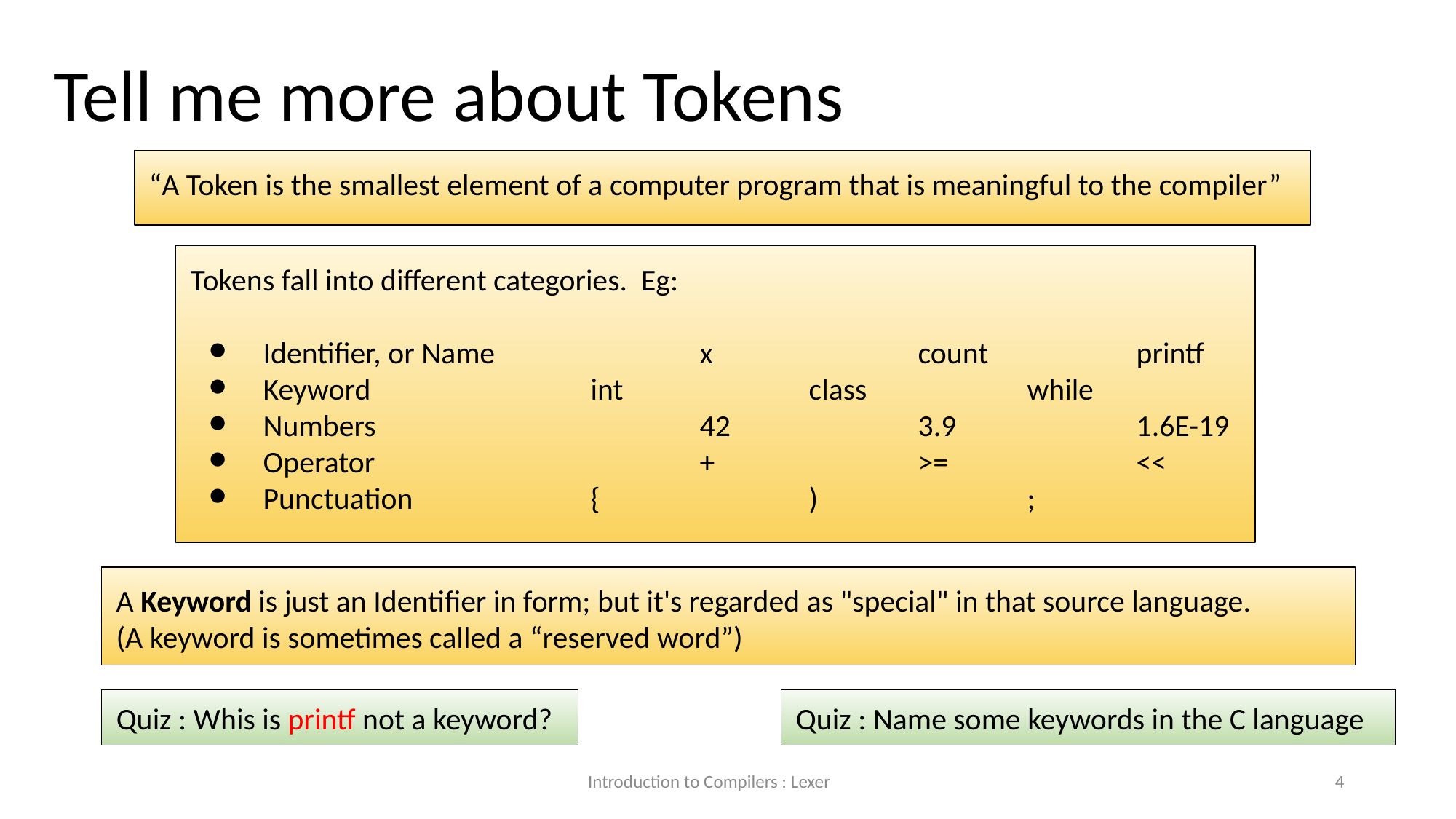

Tell me more about Tokens
“A Token is the smallest element of a computer program that is meaningful to the compiler”
Tokens fall into different categories.  Eg:

Identifier, or Name		x		count		printf
Keyword			int		class		while
Numbers			42		3.9		1.6E-19
Operator			+		>=		<<
Punctuation		{		)		;
A Keyword is just an Identifier in form; but it's regarded as "special" in that source language.
(A keyword is sometimes called a “reserved word”)
Quiz : Whis is printf not a keyword?
Quiz : Name some keywords in the C language
Introduction to Compilers : Lexer
4